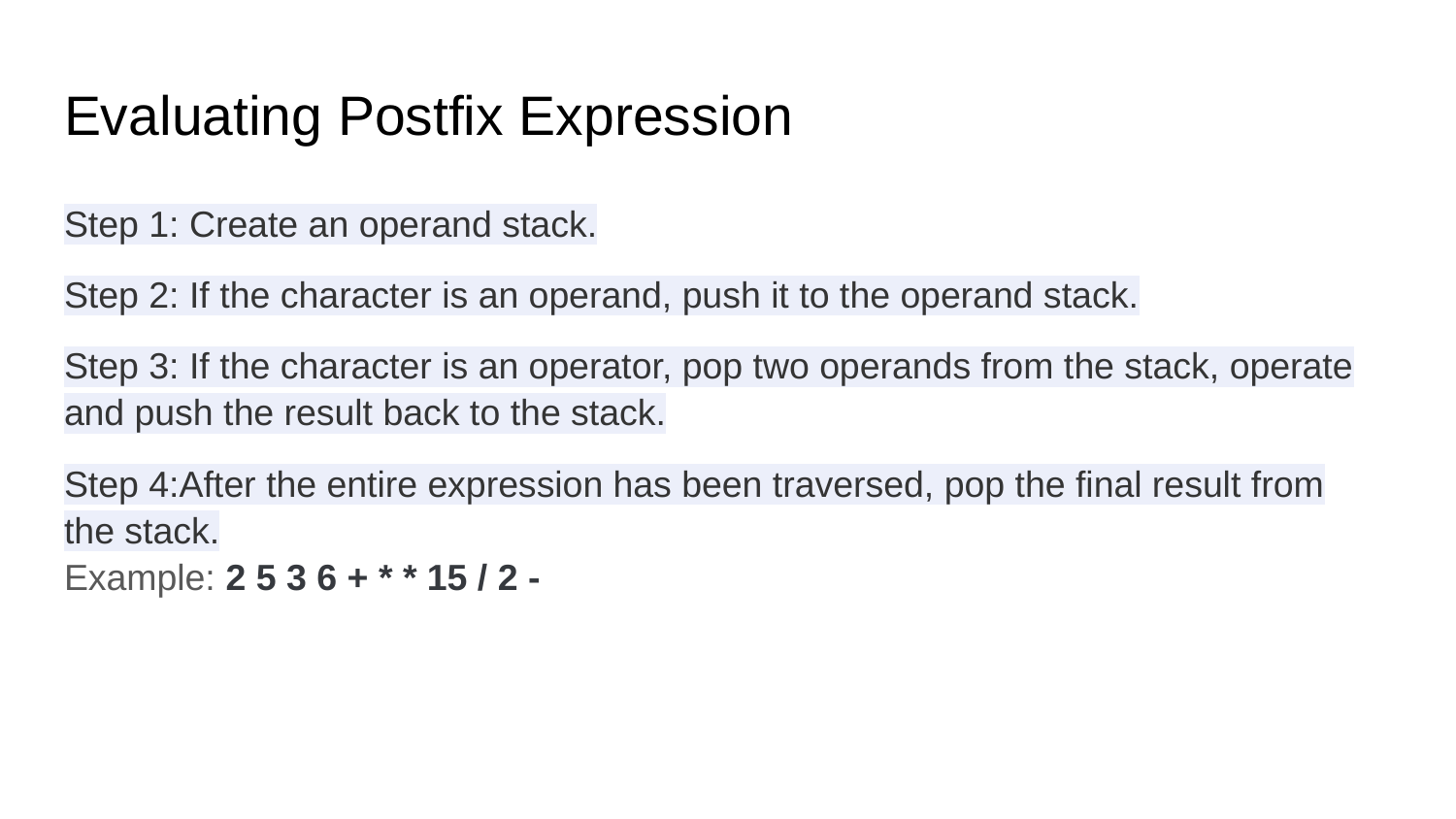

# Evaluating Postfix Expression
Step 1: Create an operand stack.
Step 2: If the character is an operand, push it to the operand stack.
Step 3: If the character is an operator, pop two operands from the stack, operate and push the result back to the stack.
Step 4:After the entire expression has been traversed, pop the final result from the stack.
Example: 2 5 3 6 + * * 15 / 2 -